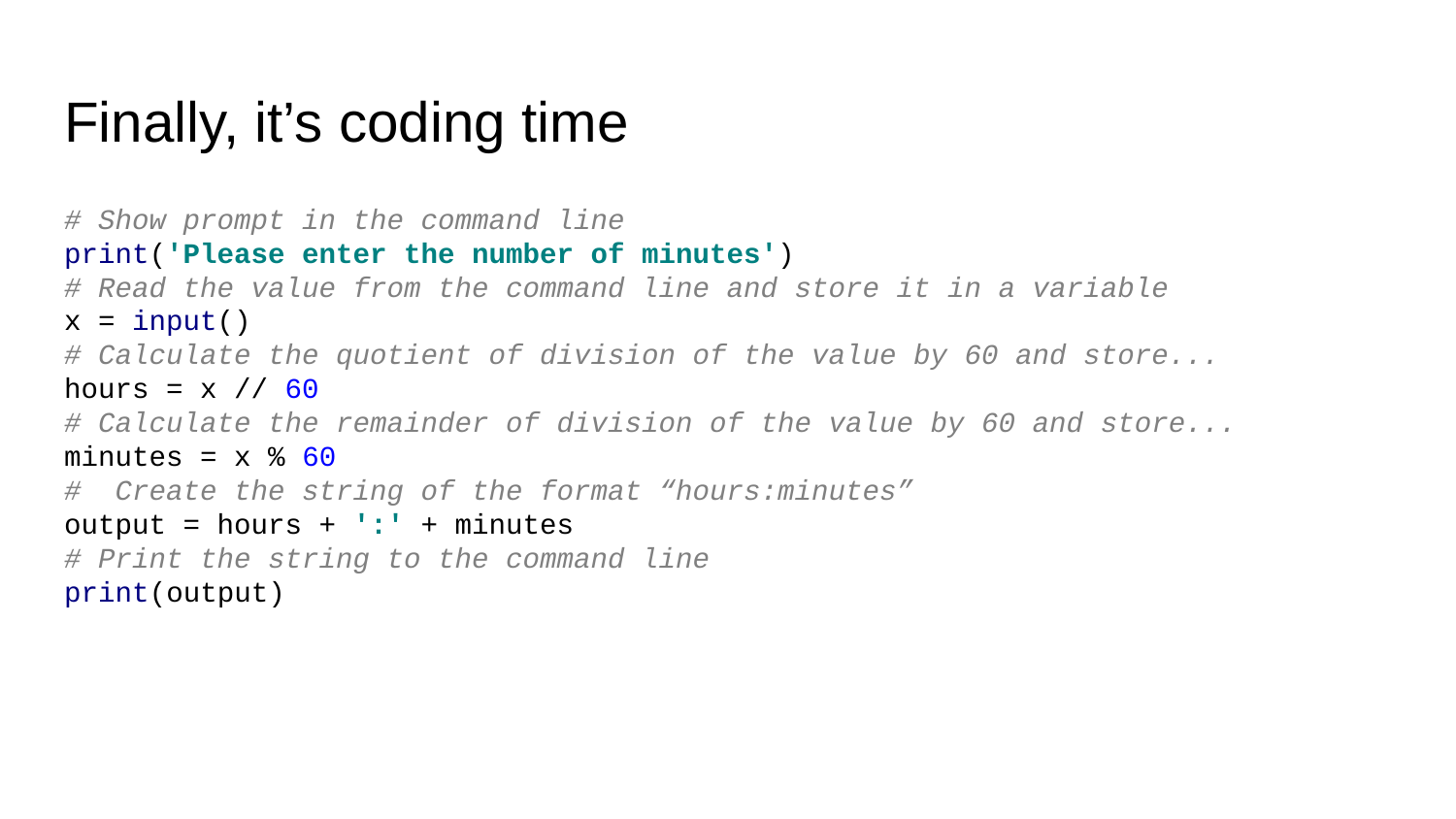

# Finally, it’s coding time
# Show prompt in the command line
print('Please enter the number of minutes')
# Read the value from the command line and store it in a variable
x = input()
# Calculate the quotient of division of the value by 60 and store...
hours = x // 60
# Calculate the remainder of division of the value by 60 and store...
minutes = x % 60
#  Create the string of the format “hours:minutes”
output = hours + ':' + minutes
# Print the string to the command line
print(output)